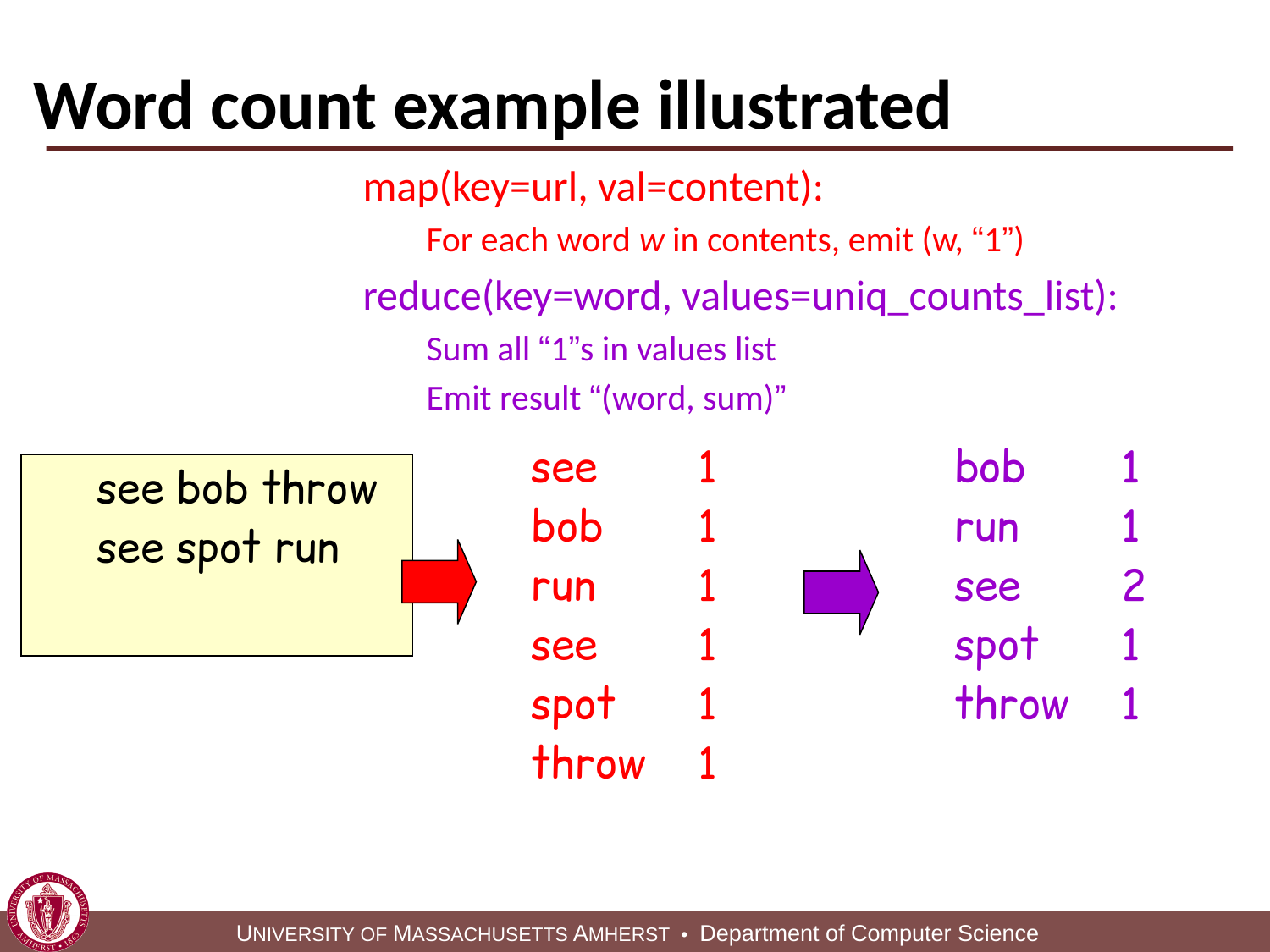

# Word count example illustrated
map(key=url, val=content):
For each word w in contents, emit (w, “1”)
reduce(key=word, values=uniq_counts_list):
Sum all “1”s in values list
Emit result “(word, sum)”
see	1
bob	1
run	1
see 	1
spot 	1
throw	1

bob	1
run	1
see 	2
spot 	1
throw	1

see bob throw
see spot run